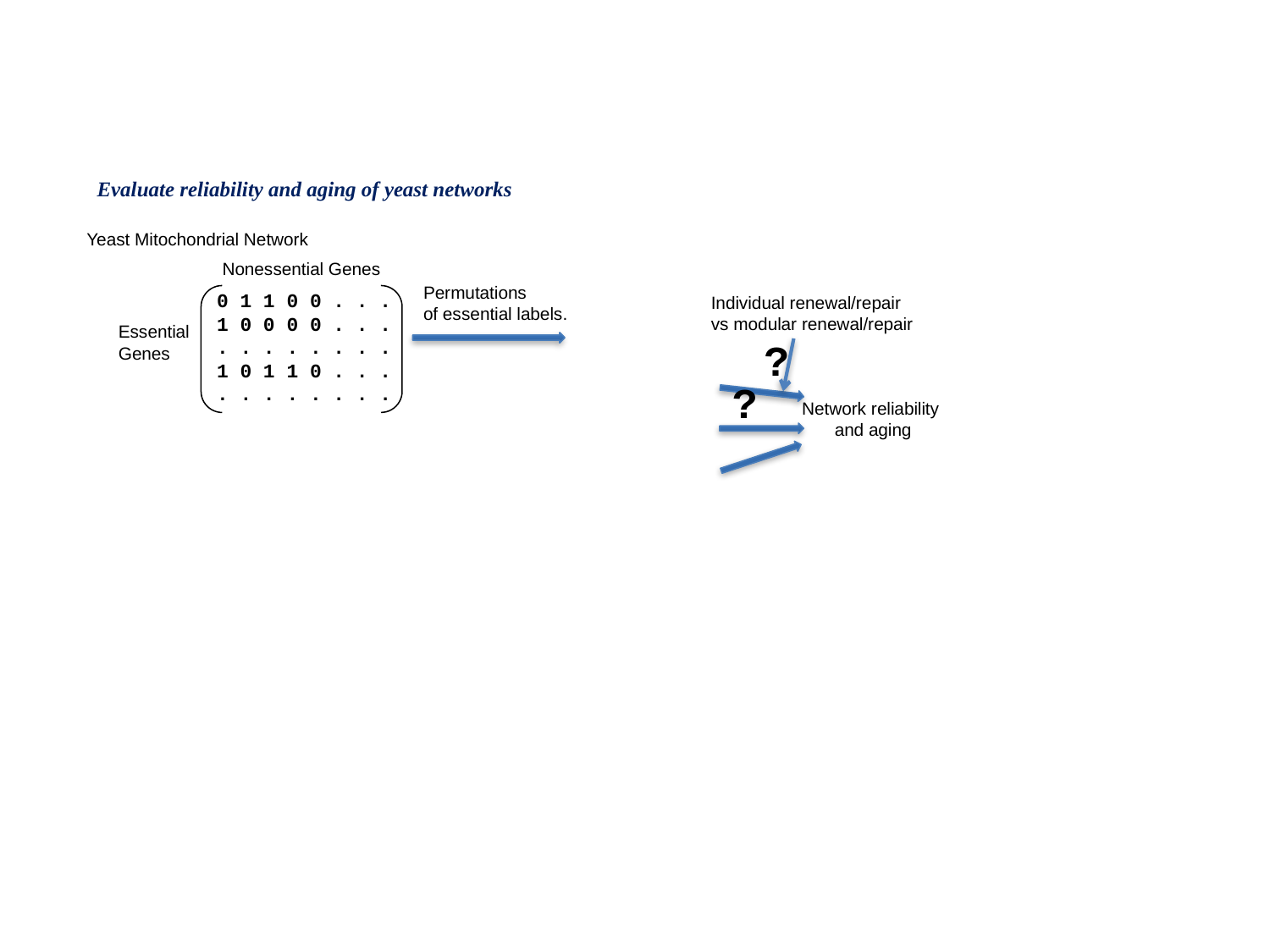

Evaluate reliability and aging of yeast networks
Yeast Mitochondrial Network
Nonessential Genes
Permutations
of essential labels.
   0 1 1 0 0 . . .
   1 0 0 0 0 . . .
   . . . . . . . .
   1 0 1 1 0 . . .
   . . . . . . . .

Individual renewal/repair
vs modular renewal/repair
Essential Genes
?

?

Network reliability
and aging